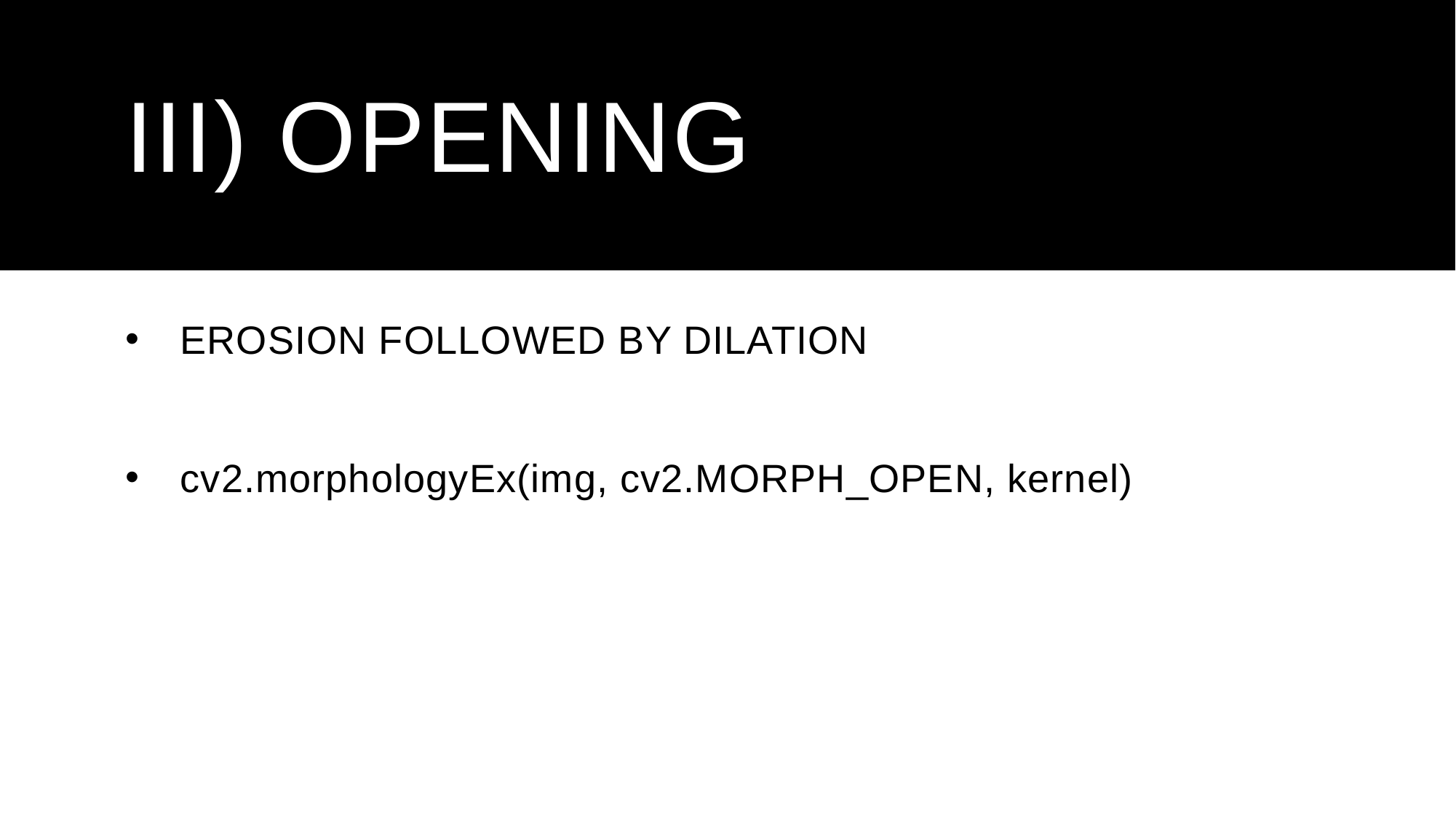

# iii) OPENING
EROSION FOLLOWED BY DILATION

cv2.morphologyEx(img, cv2.MORPH_OPEN, kernel)